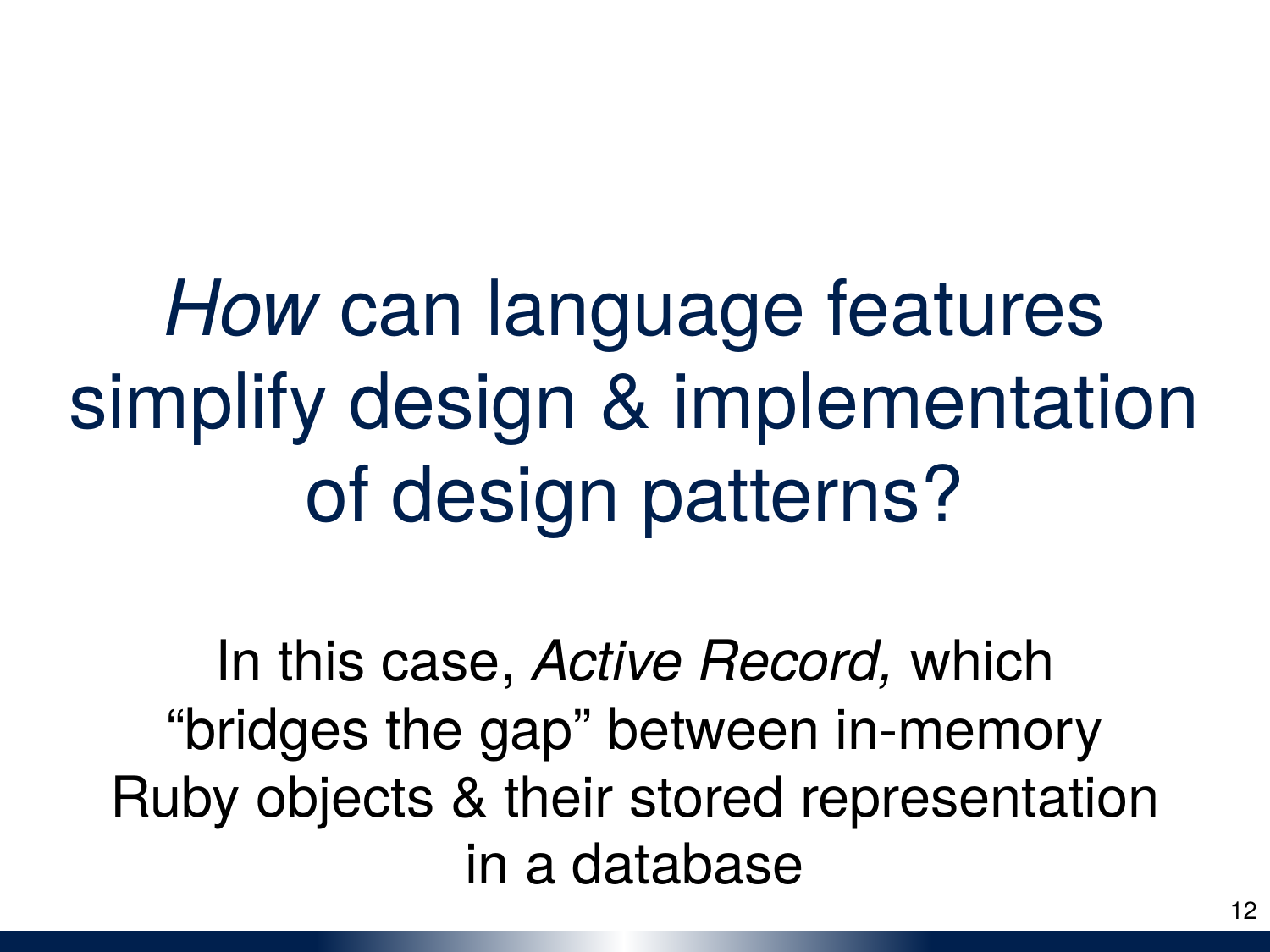

# How can language features simplify design & implementation of design patterns?

In this case, Active Record, which “bridges the gap” between in-memory Ruby objects & their stored representation in a database
12